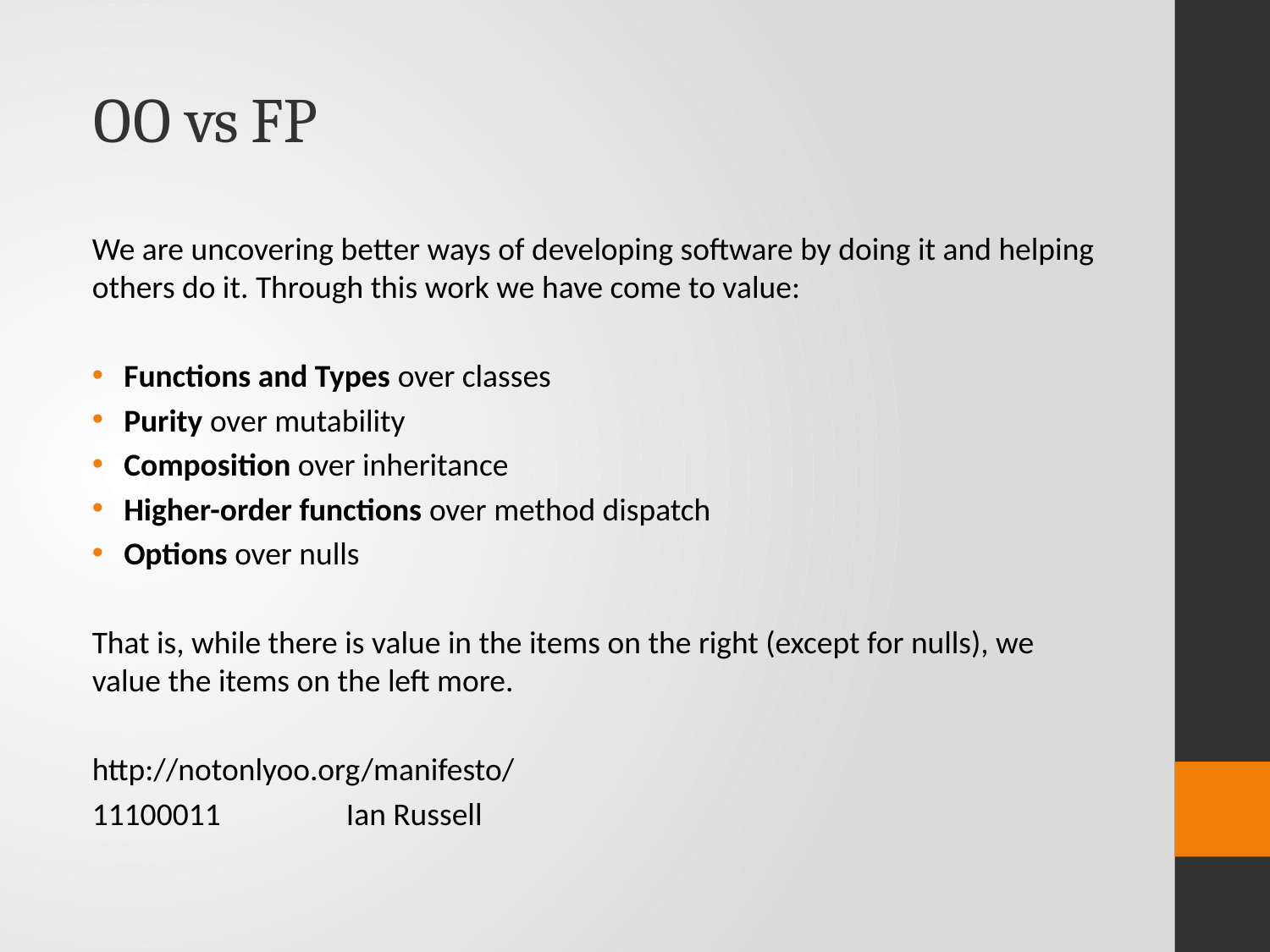

# OO vs FP
We are uncovering better ways of developing software by doing it and helping others do it. Through this work we have come to value:

Functions and Types over classes
Purity over mutability
Composition over inheritance
Higher-order functions over method dispatch
Options over nulls

That is, while there is value in the items on the right (except for nulls), we value the items on the left more.

http://notonlyoo.org/manifesto/
11100011	Ian Russell